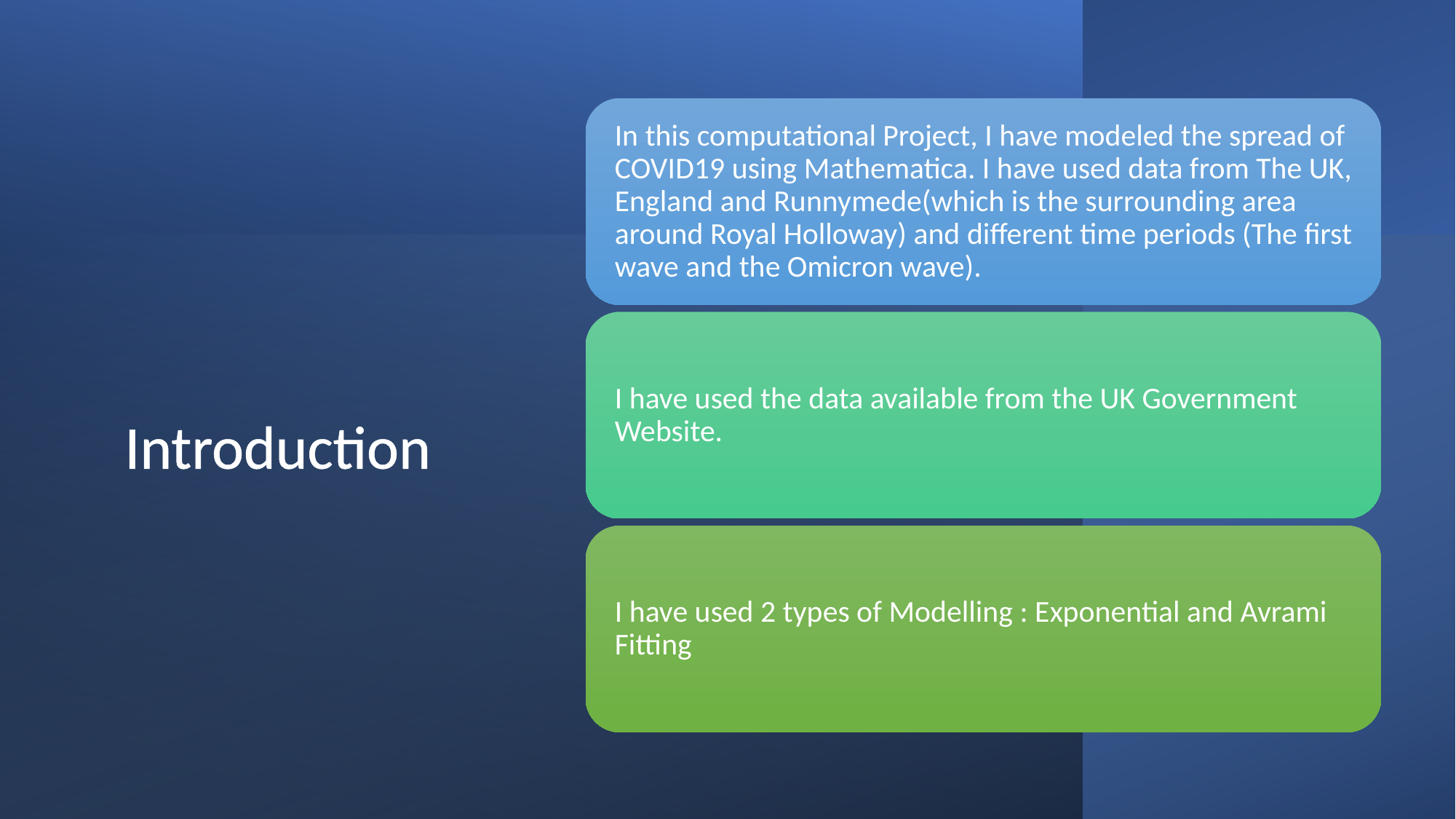

In this computational Project, I have modeled the spread of COVID19 using Mathematica. I have used data from The UK, England and Runnymede(which is the surrounding area around Royal Holloway) and different time periods (The first wave and the Omicron wave).
I have used the data available from the UK Government Website.
I have used 2 types of Modelling : Exponential and Avrami Fitting
Introduction